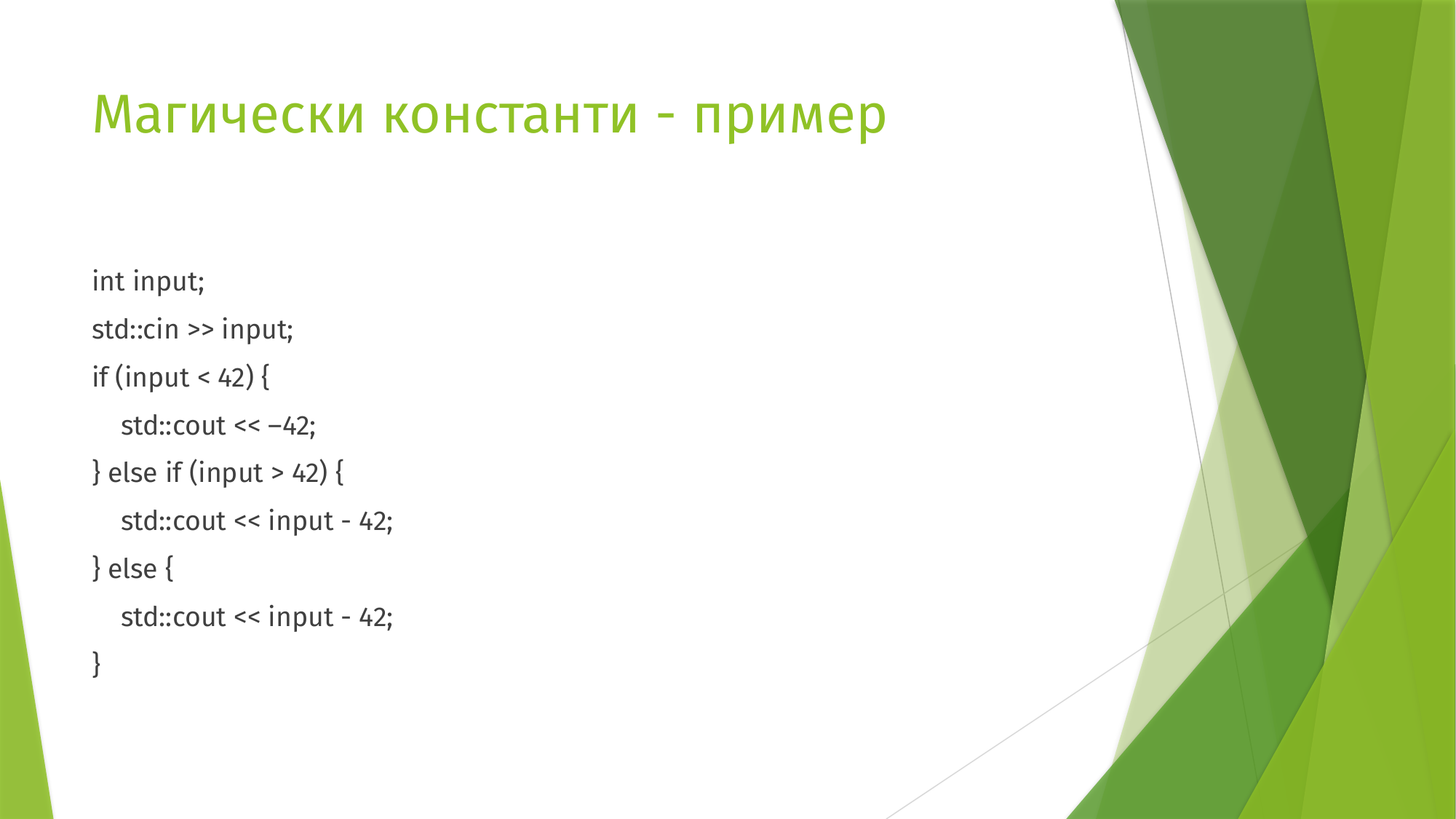

# Магически константи - пример
int input;
std::cin >> input;
if (input < 42) {
    std::cout << –42;
} else if (input > 42) {
    std::cout << input - 42;
} else {
    std::cout << input - 42;
}